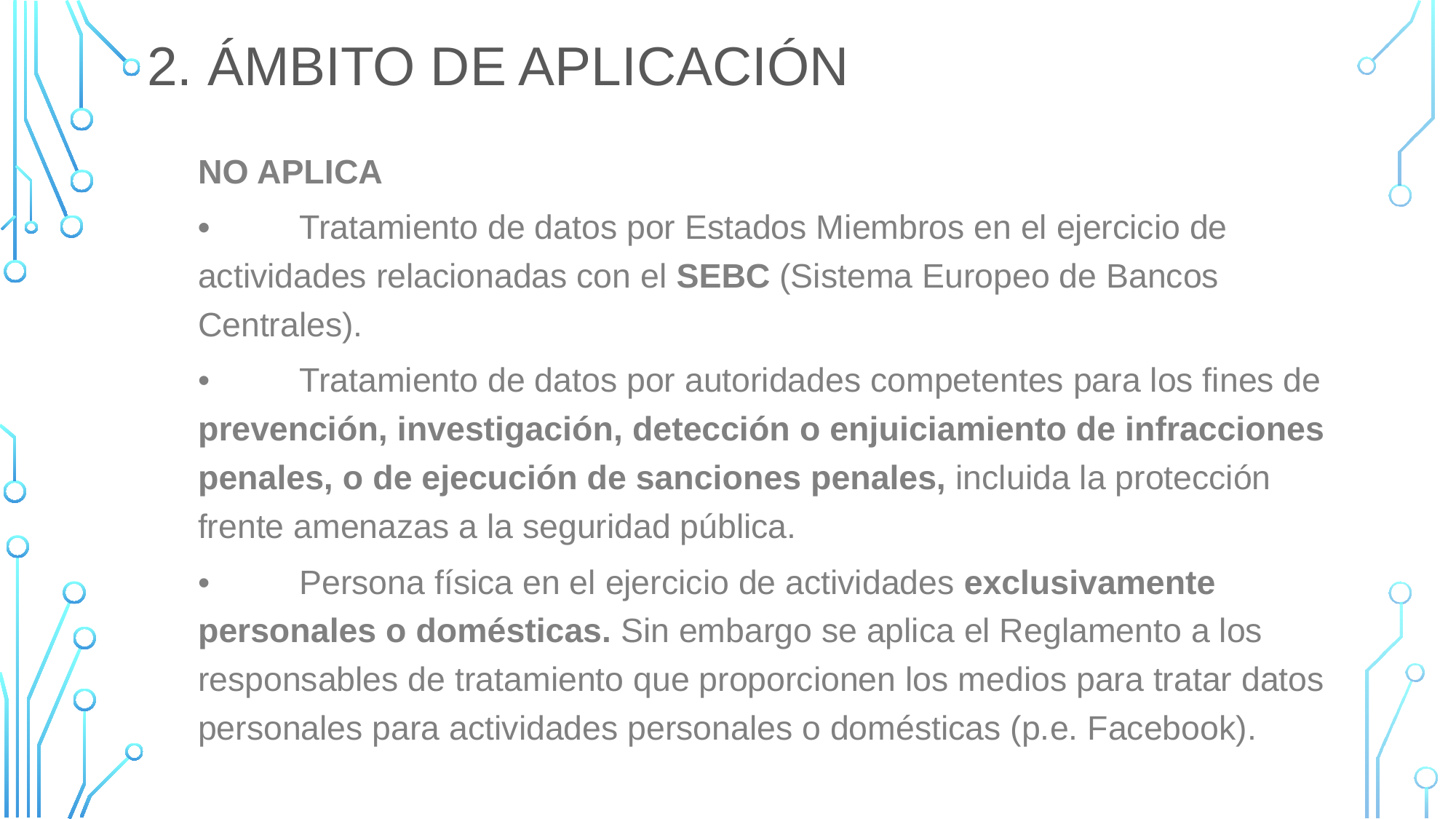

# 2. Ámbito de aplicación
NO APLICA
•	Tratamiento de datos por Estados Miembros en el ejercicio de actividades relacionadas con el SEBC (Sistema Europeo de Bancos Centrales).
•	Tratamiento de datos por autoridades competentes para los fines de prevención, investigación, detección o enjuiciamiento de infracciones penales, o de ejecución de sanciones penales, incluida la protección frente amenazas a la seguridad pública.
•	Persona física en el ejercicio de actividades exclusivamente personales o domésticas. Sin embargo se aplica el Reglamento a los responsables de tratamiento que proporcionen los medios para tratar datos personales para actividades personales o domésticas (p.e. Facebook).